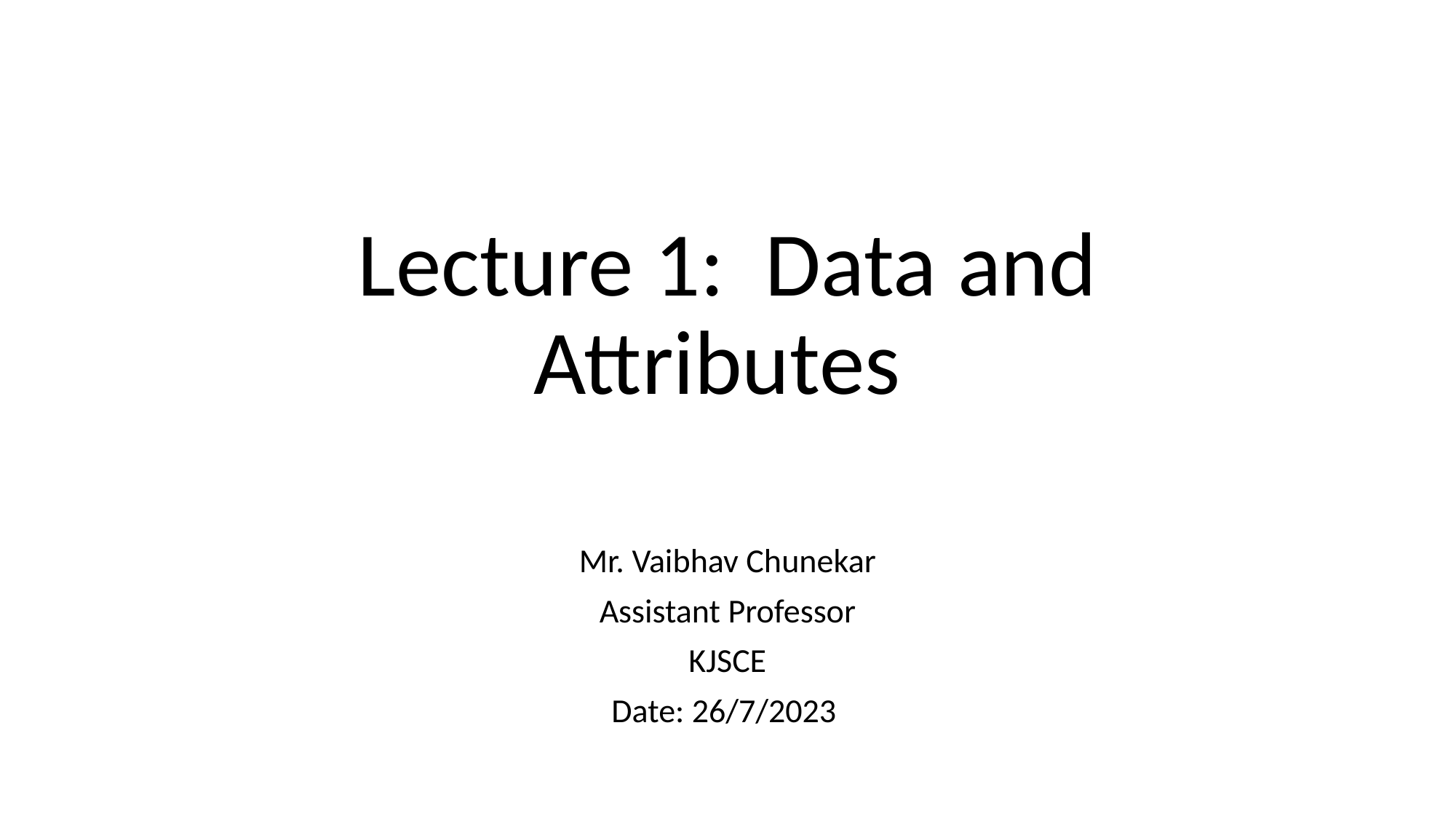

# Lecture 1:  Data and Attributes
Mr. Vaibhav Chunekar
Assistant Professor
KJSCE
Date: 26/7/2023